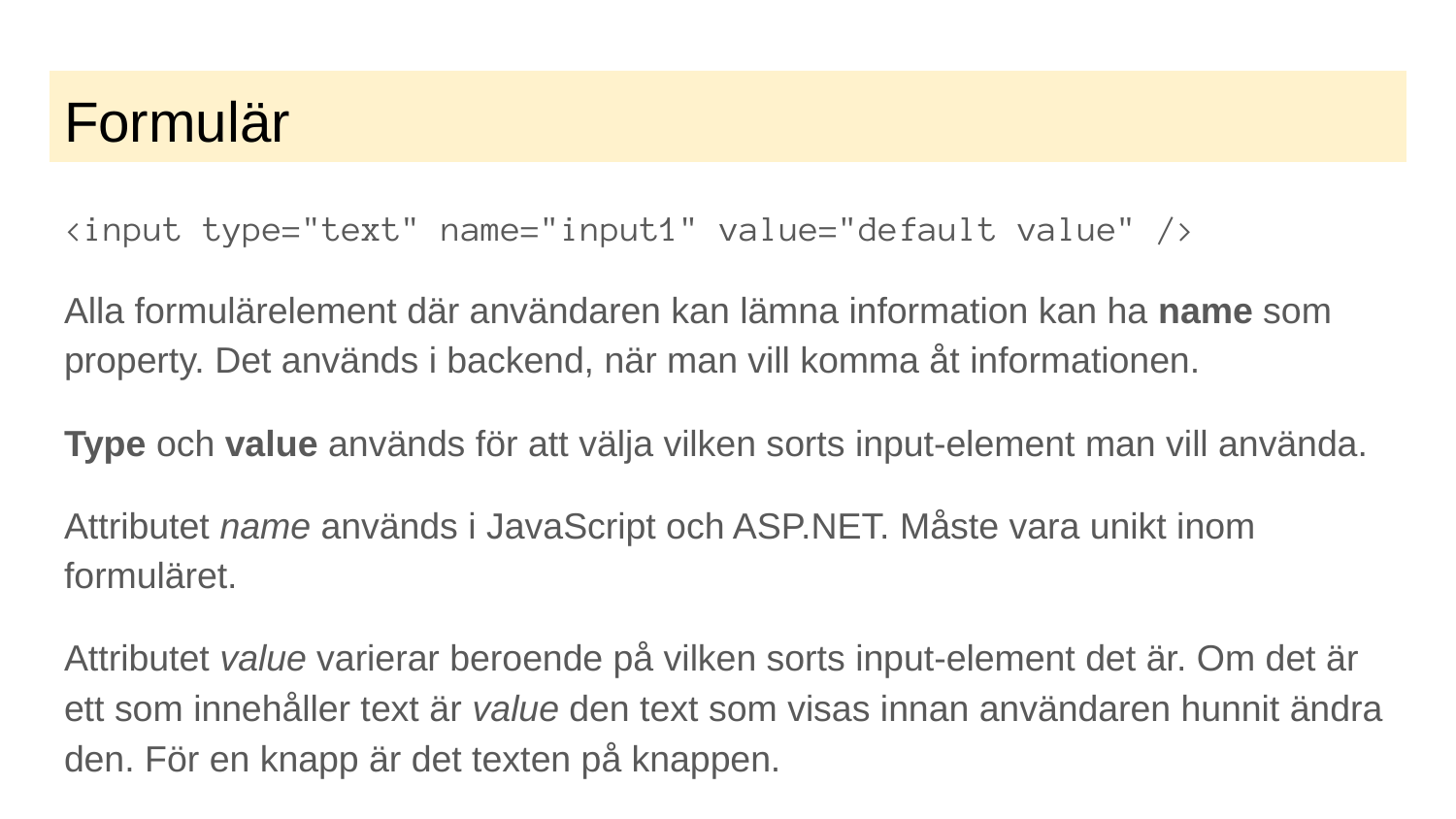

# Formulär
<input type="text" name="input1" value="default value" />
Alla formulärelement där användaren kan lämna information kan ha name som property. Det används i backend, när man vill komma åt informationen.
Type och value används för att välja vilken sorts input-element man vill använda.
Attributet name används i JavaScript och ASP.NET. Måste vara unikt inom formuläret.
Attributet value varierar beroende på vilken sorts input-element det är. Om det är ett som innehåller text är value den text som visas innan användaren hunnit ändra den. För en knapp är det texten på knappen.